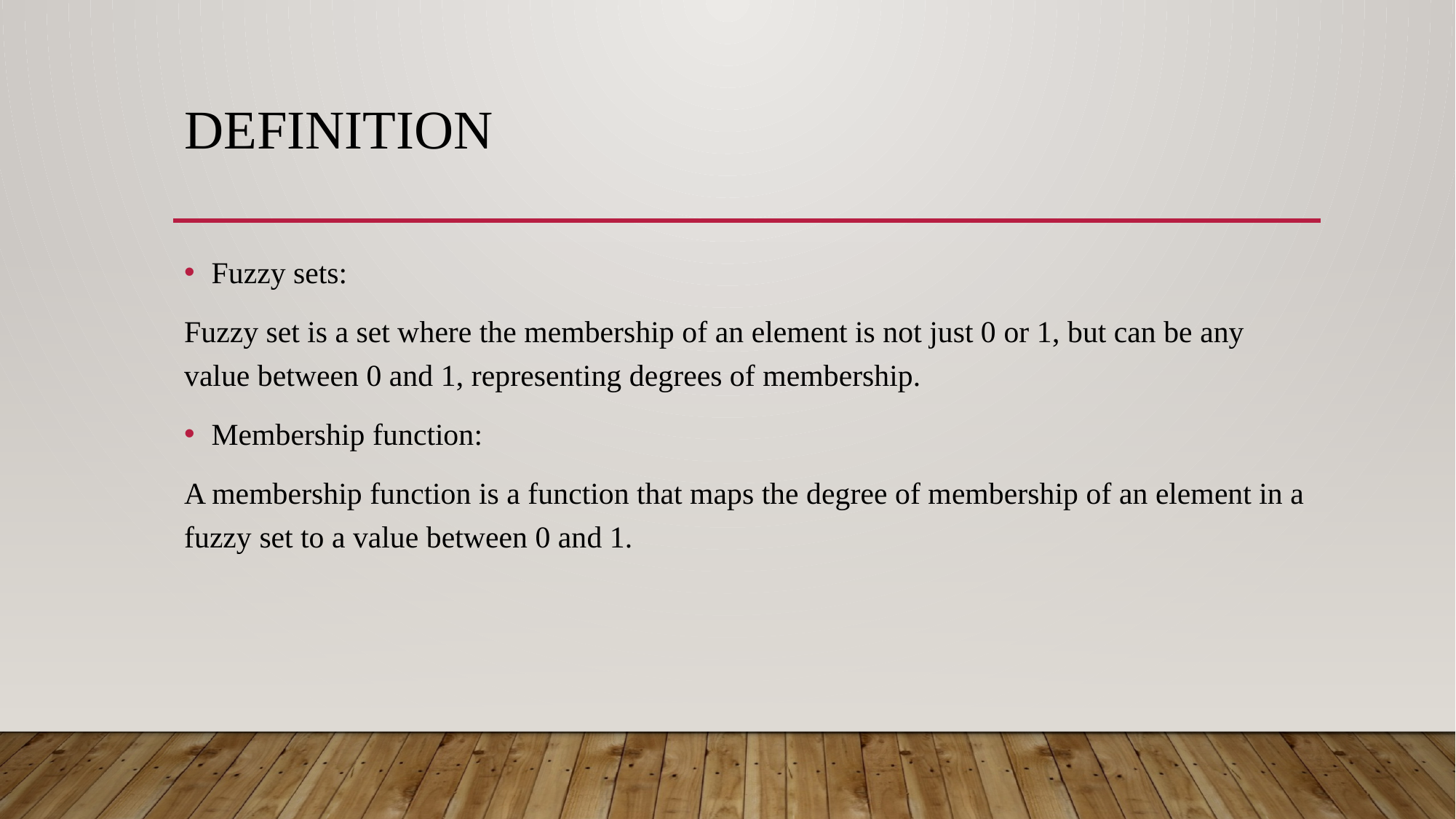

# Definition
Fuzzy sets:
Fuzzy set is a set where the membership of an element is not just 0 or 1, but can be any value between 0 and 1, representing degrees of membership.
Membership function:
A membership function is a function that maps the degree of membership of an element in a fuzzy set to a value between 0 and 1.